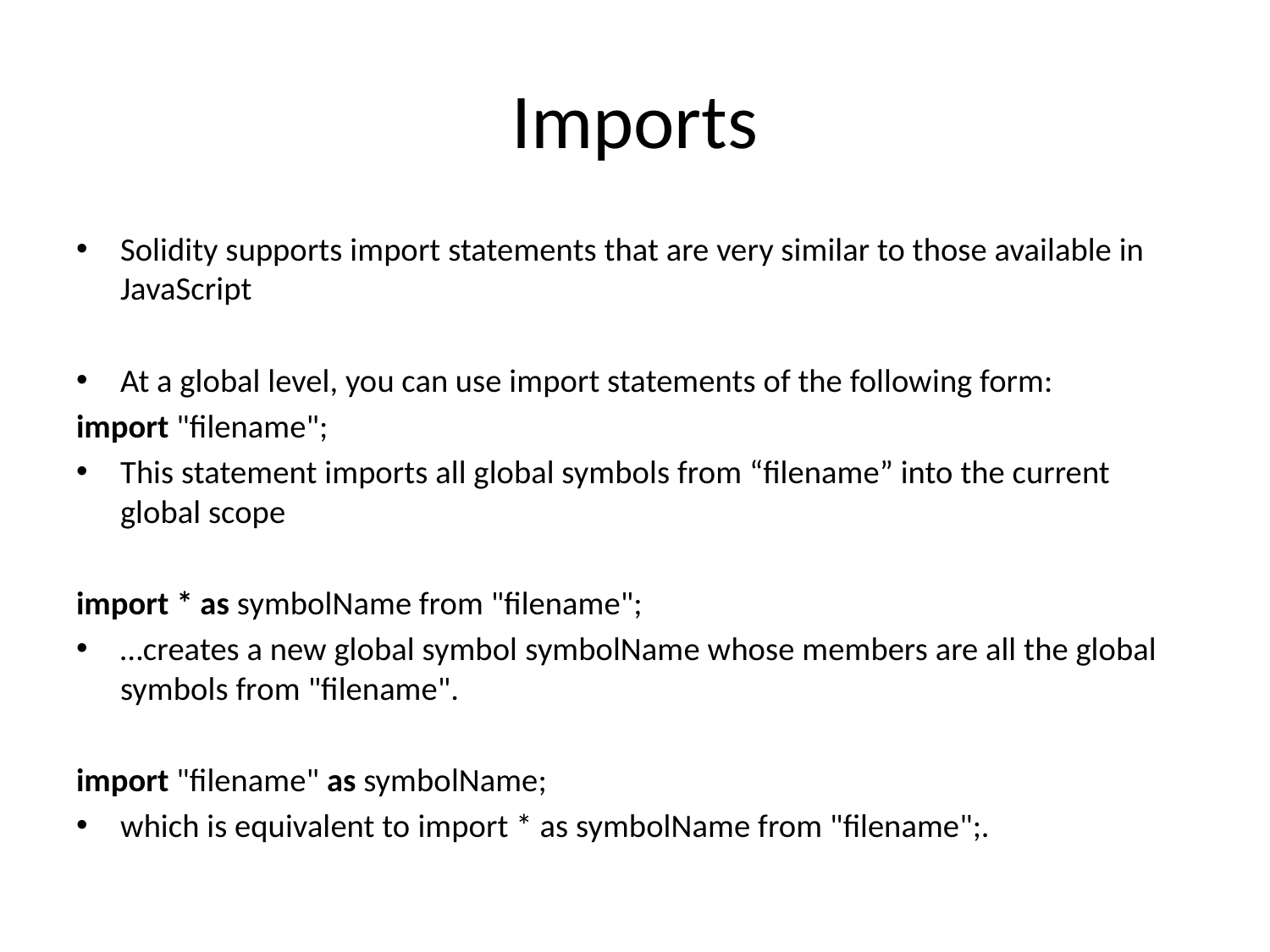

# Imports
Solidity supports import statements that are very similar to those available in JavaScript

At a global level, you can use import statements of the following form:
import "filename";
This statement imports all global symbols from “filename” into the current global scope

import * as symbolName from "filename";
…creates a new global symbol symbolName whose members are all the global symbols from "filename".

import "filename" as symbolName;
which is equivalent to import * as symbolName from "filename";.